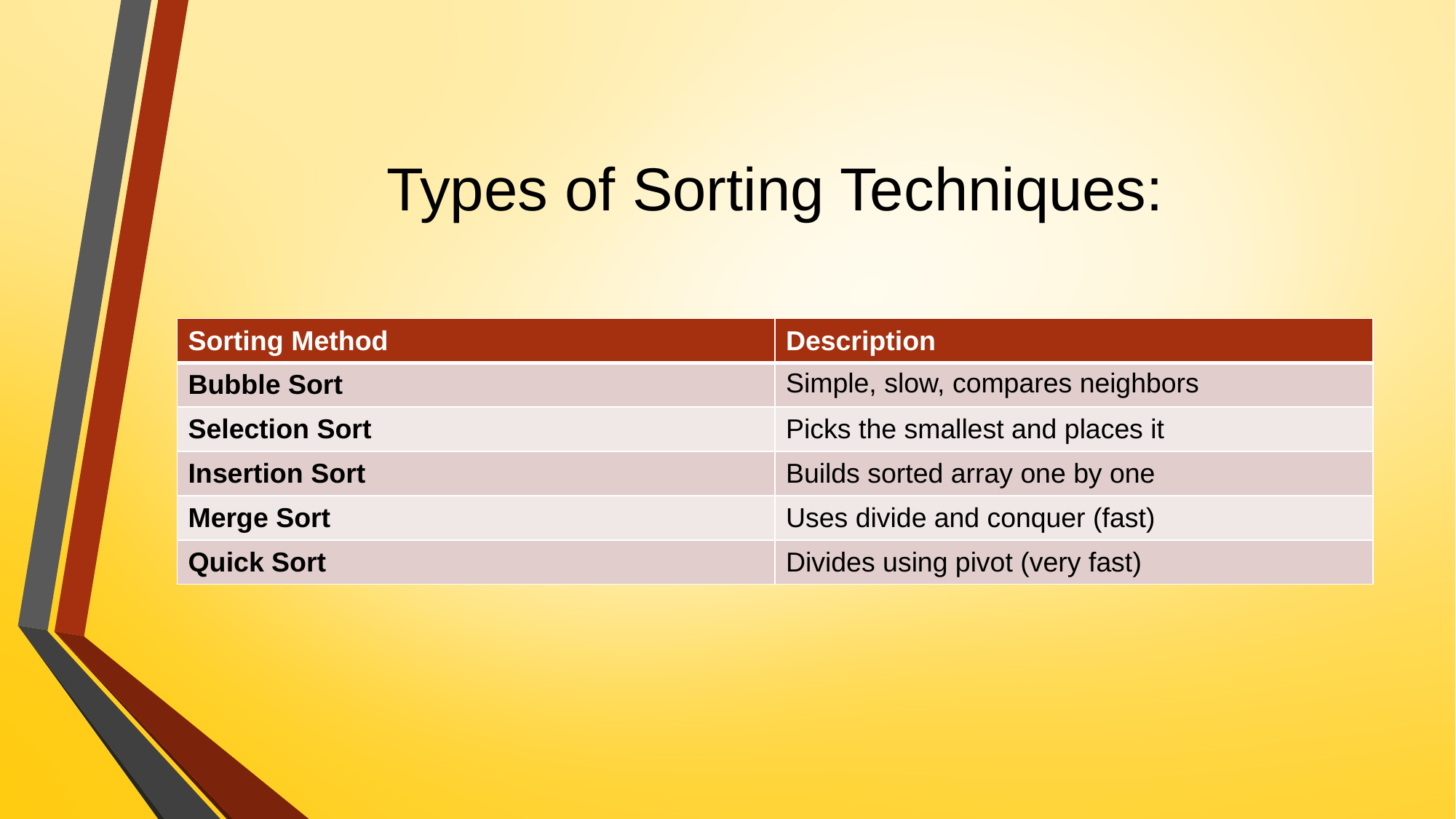

# Types of Sorting Techniques:
| Sorting Method | Description |
| --- | --- |
| Bubble Sort | Simple, slow, compares neighbors |
| Selection Sort | Picks the smallest and places it |
| Insertion Sort | Builds sorted array one by one |
| Merge Sort | Uses divide and conquer (fast) |
| Quick Sort | Divides using pivot (very fast) |